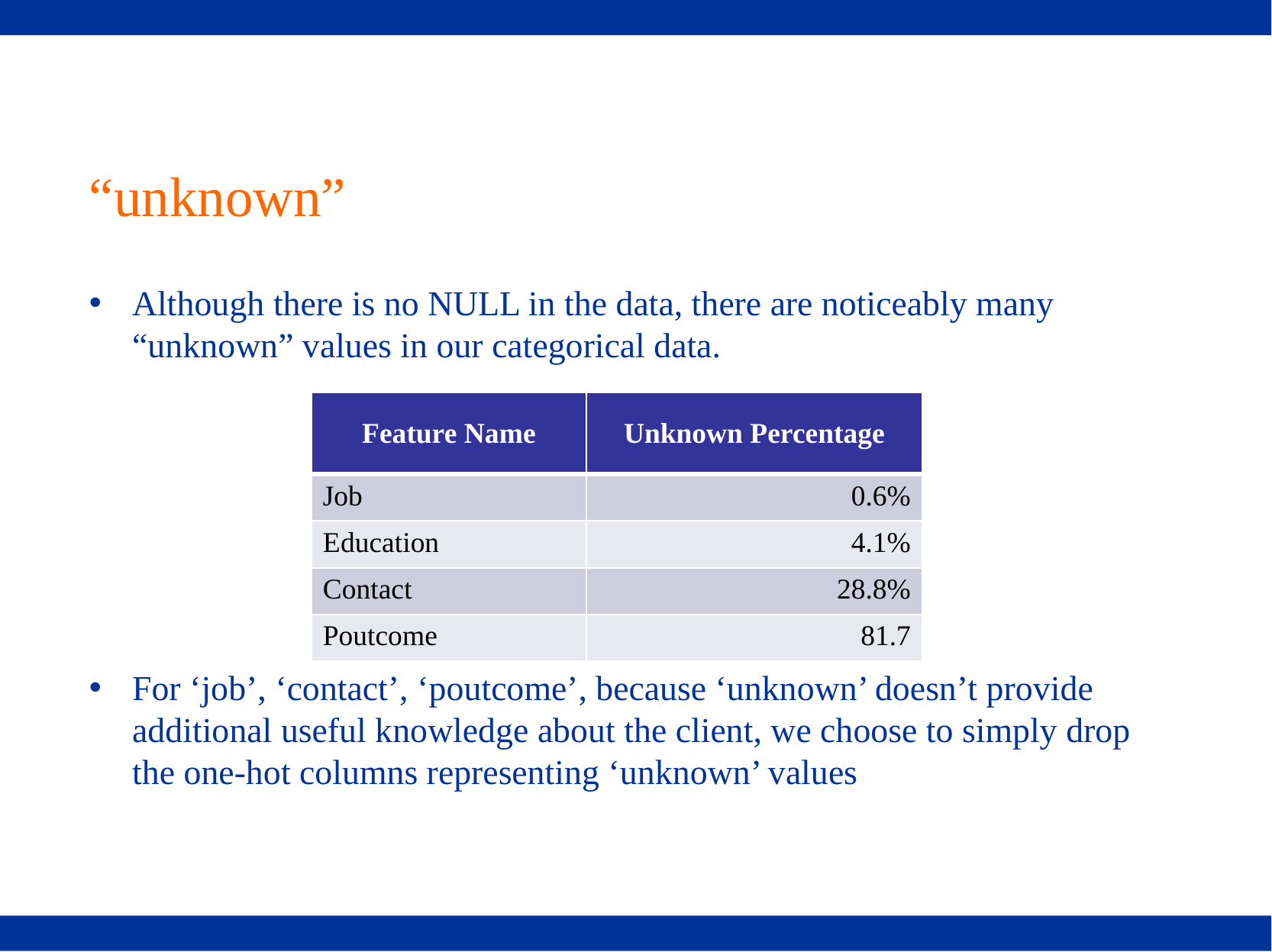

# “unknown”
Although there is no NULL in the data, there are noticeably many “unknown” values in our categorical data.

For ‘job’, ‘contact’, ‘poutcome’, because ‘unknown’ doesn’t provide additional useful knowledge about the client, we choose to simply drop the one-hot columns representing ‘unknown’ values
| Feature Name | Unknown Percentage |
| --- | --- |
| Job | 0.6% |
| Education | 4.1% |
| Contact | 28.8% |
| Poutcome | 81.7 |